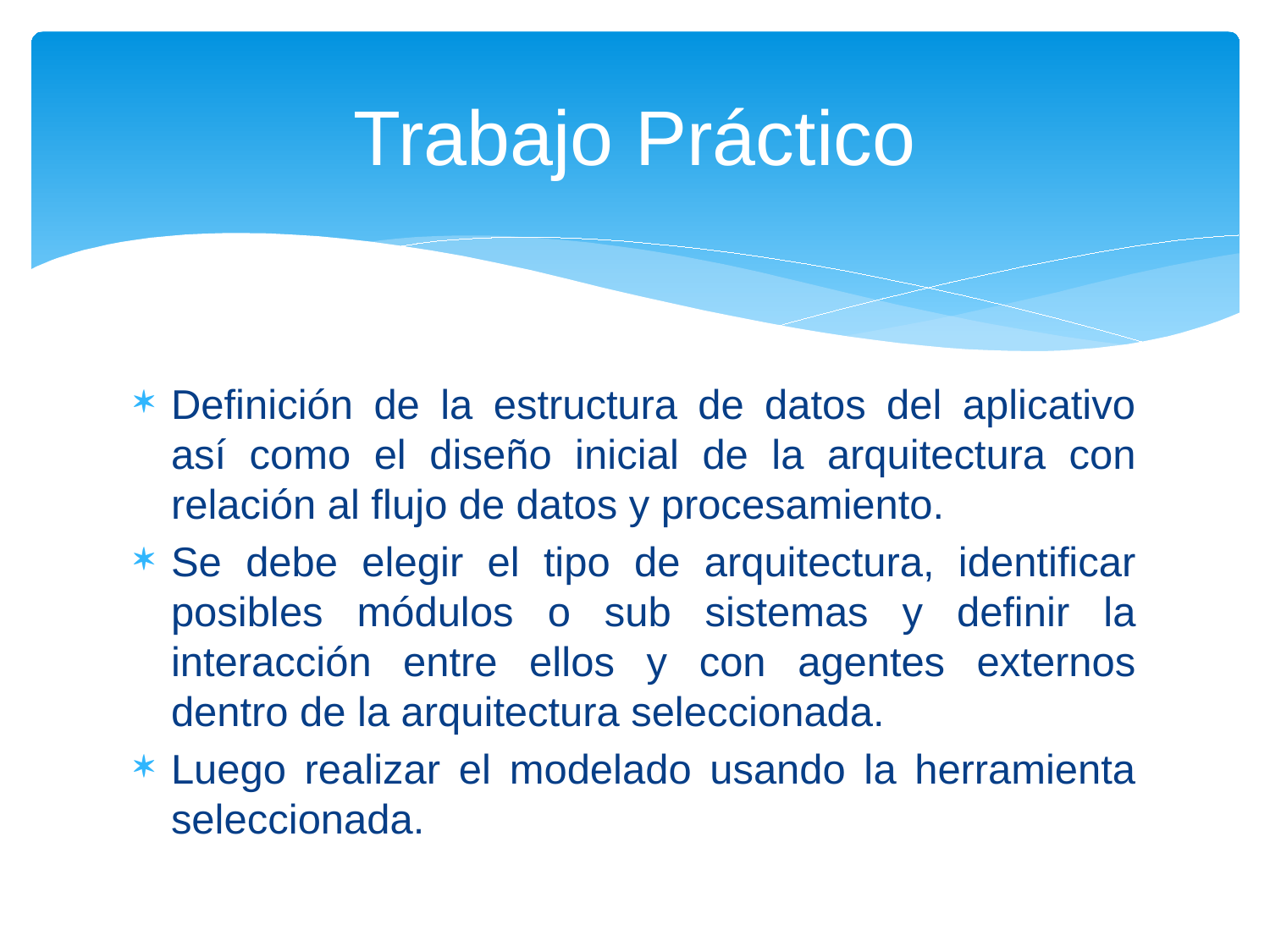

# Trabajo Práctico
Definición de la estructura de datos del aplicativo así como el diseño inicial de la arquitectura con relación al flujo de datos y procesamiento.
Se debe elegir el tipo de arquitectura, identificar posibles módulos o sub sistemas y definir la interacción entre ellos y con agentes externos dentro de la arquitectura seleccionada.
Luego realizar el modelado usando la herramienta seleccionada.